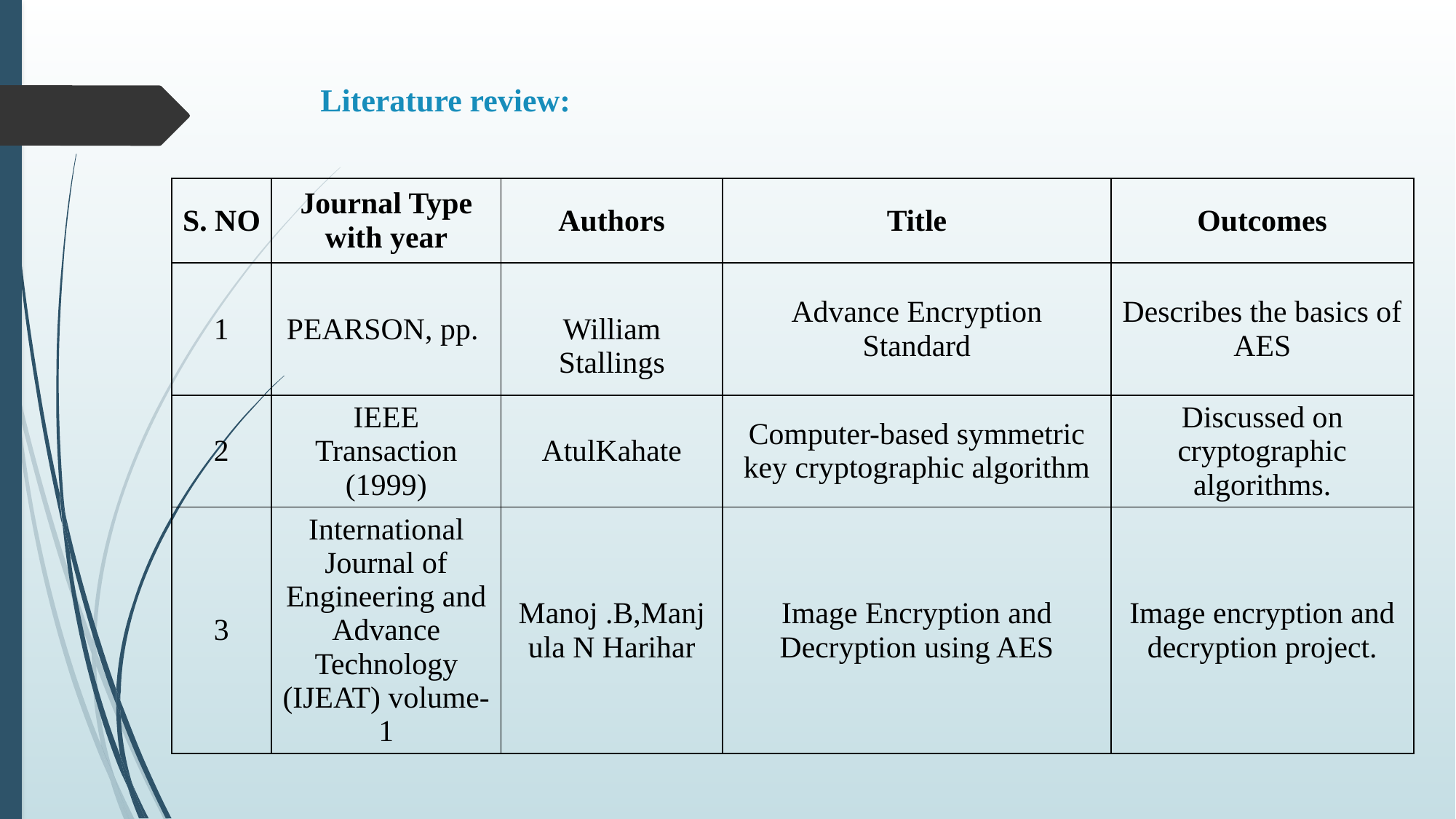

# Literature review:
| S. NO | Journal Type with year | Authors | Title | Outcomes |
| --- | --- | --- | --- | --- |
| 1 | PEARSON, pp. | William Stallings | Advance Encryption Standard | Describes the basics of AES |
| 2 | IEEE Transaction (1999) | AtulKahate | Computer-based symmetric key cryptographic algorithm | Discussed on cryptographic algorithms. |
| 3 | International Journal of Engineering and Advance Technology (IJEAT) volume-1 | Manoj .B,Manjula N Harihar | Image Encryption and Decryption using AES | Image encryption and decryption project. |